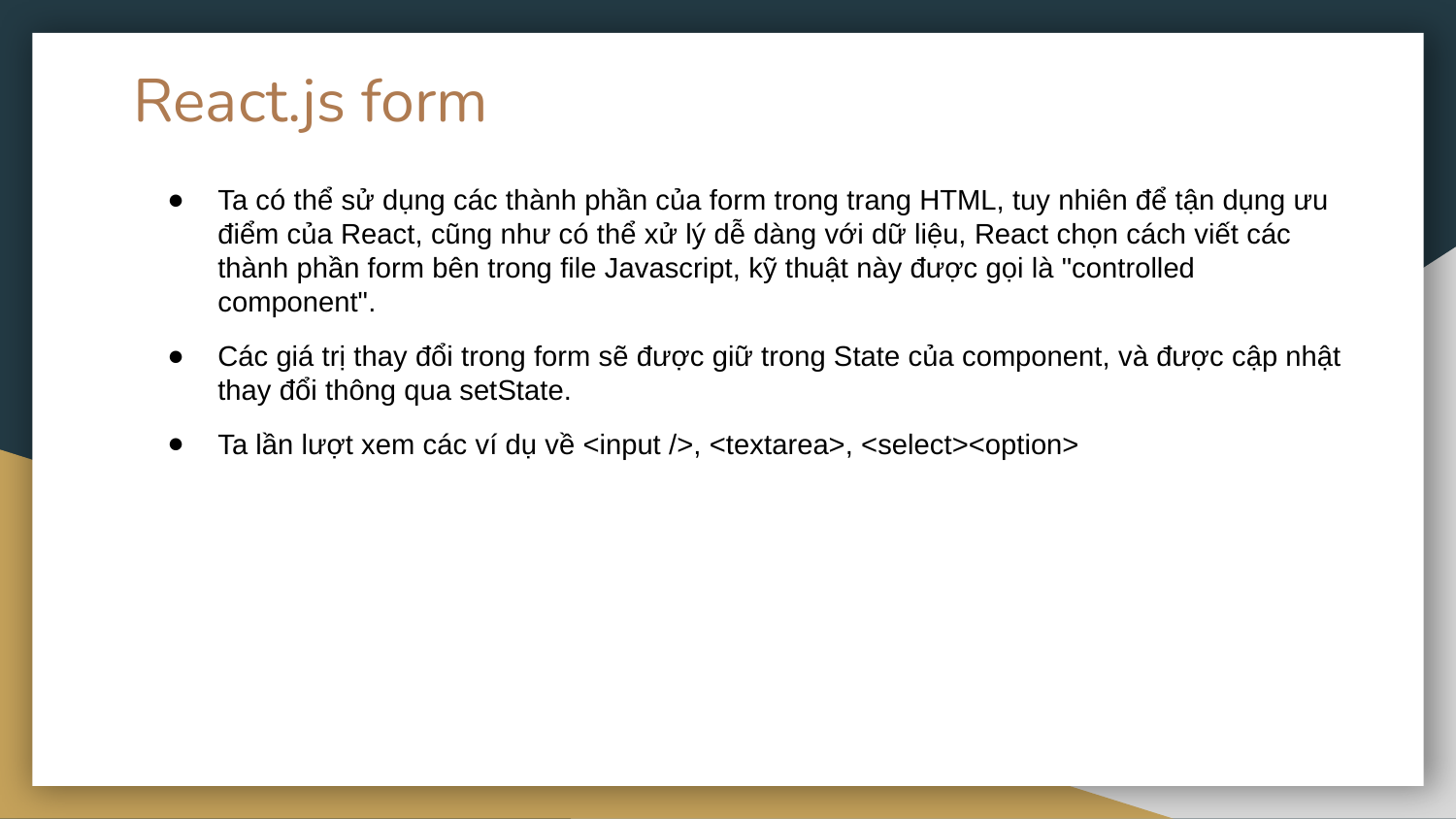

# React.js form
Ta có thể sử dụng các thành phần của form trong trang HTML, tuy nhiên để tận dụng ưu điểm của React, cũng như có thể xử lý dễ dàng với dữ liệu, React chọn cách viết các thành phần form bên trong file Javascript, kỹ thuật này được gọi là "controlled component".
Các giá trị thay đổi trong form sẽ được giữ trong State của component, và được cập nhật thay đổi thông qua setState.
Ta lần lượt xem các ví dụ về <input />, <textarea>, <select><option>